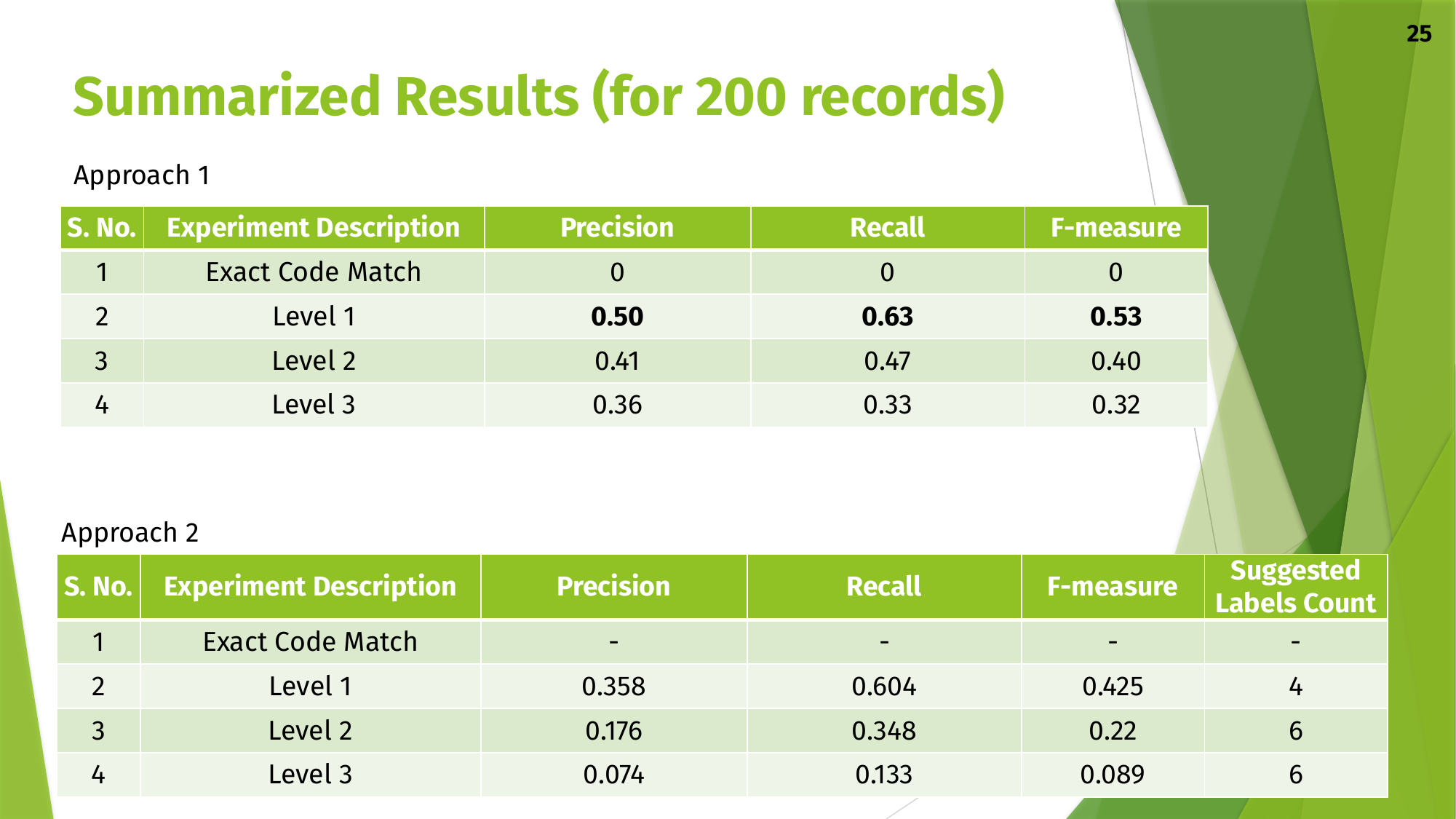

25
# Summarized Results (for 200 records)
Approach 1
| S. No. | Experiment Description | Precision | Recall | F-measure |
| --- | --- | --- | --- | --- |
| 1 | Exact Code Match | 0 | 0 | 0 |
| 2 | Level 1 | 0.50 | 0.63 | 0.53 |
| 3 | Level 2 | 0.41 | 0.47 | 0.40 |
| 4 | Level 3 | 0.36 | 0.33 | 0.32 |
Approach 2
| S. No. | Experiment Description | Precision | Recall | F-measure | Suggested Labels Count |
| --- | --- | --- | --- | --- | --- |
| 1 | Exact Code Match | - | - | - | - |
| 2 | Level 1 | 0.358 | 0.604 | 0.425 | 4 |
| 3 | Level 2 | 0.176 | 0.348 | 0.22 | 6 |
| 4 | Level 3 | 0.074 | 0.133 | 0.089 | 6 |